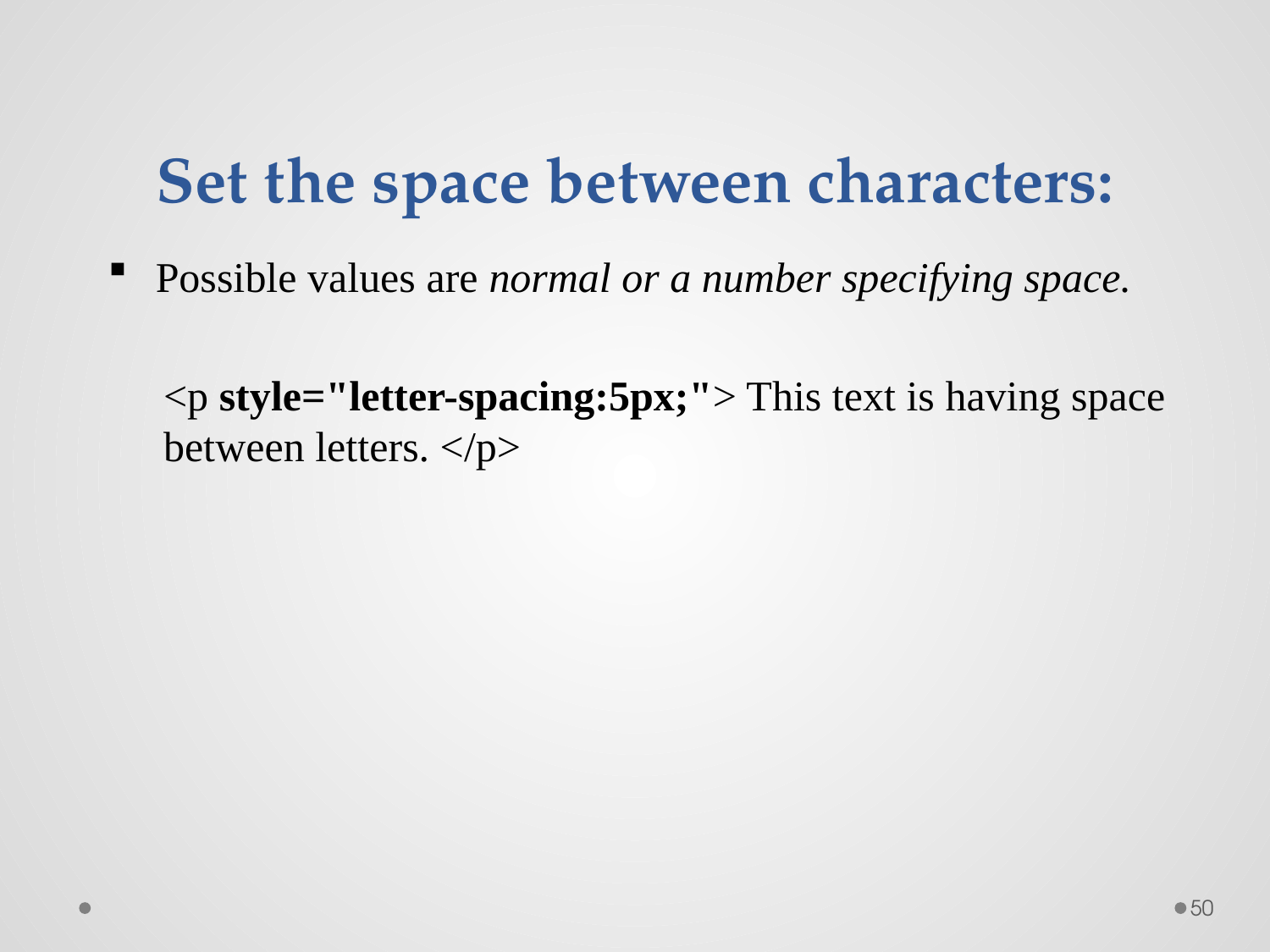

# Set the space between characters:
Possible values are normal or a number specifying space.

<p style="letter-spacing:5px;"> This text is having space between letters. </p>
50